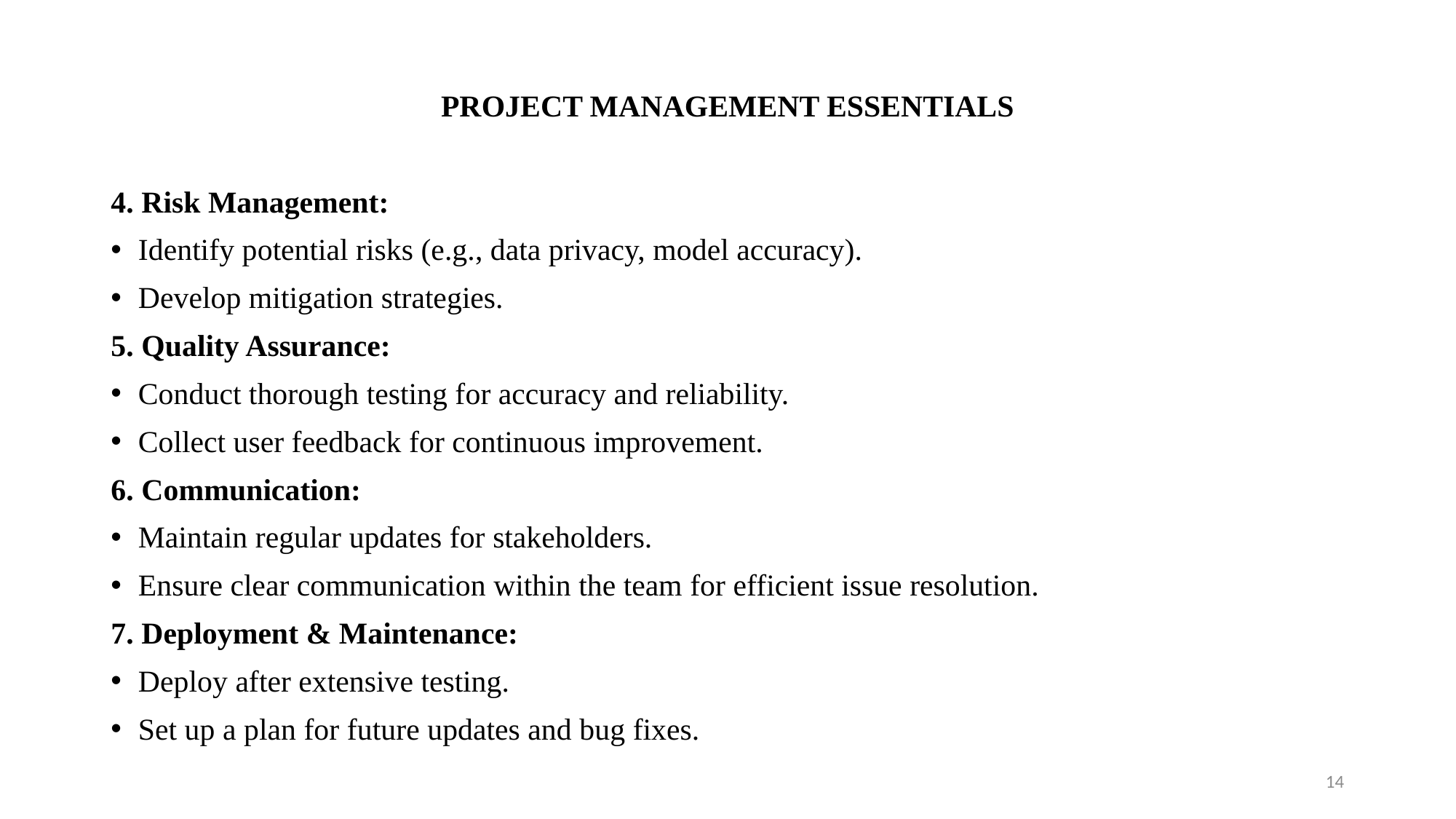

PROJECT MANAGEMENT ESSENTIALS

4. Risk Management:
Identify potential risks (e.g., data privacy, model accuracy).
Develop mitigation strategies.
5. Quality Assurance:
Conduct thorough testing for accuracy and reliability.
Collect user feedback for continuous improvement.
6. Communication:
Maintain regular updates for stakeholders.
Ensure clear communication within the team for efficient issue resolution.
7. Deployment & Maintenance:
Deploy after extensive testing.
Set up a plan for future updates and bug fixes.

14